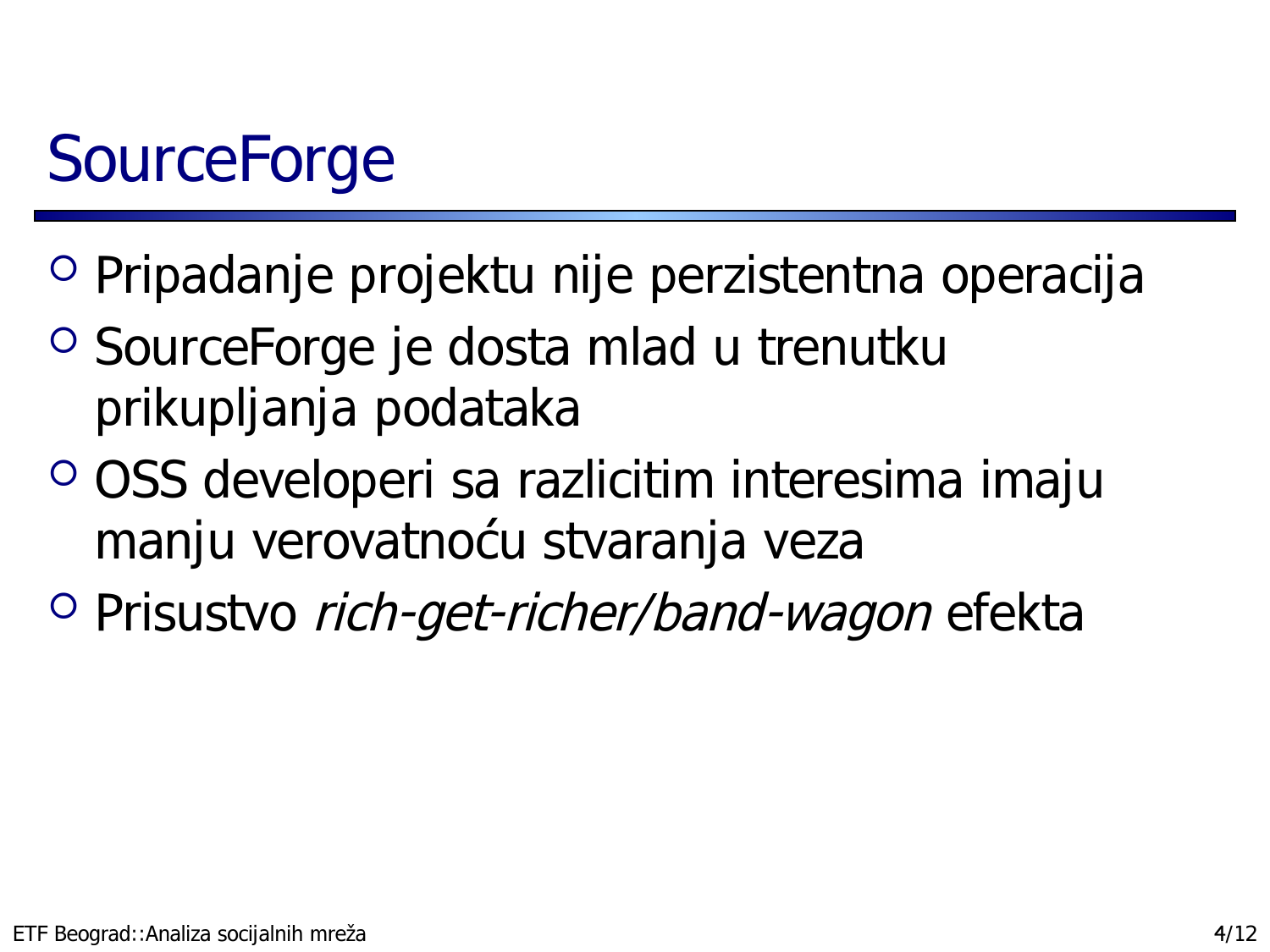

# SourceForge
Pripadanje projektu nije perzistentna operacija
SourceForge je dosta mlad u trenutku prikupljanja podataka
OSS developeri sa razlicitim interesima imaju manju verovatnoću stvaranja veza
Prisustvo rich-get-richer/band-wagon efekta
ETF Beograd::Analiza socijalnih mreža
4/12